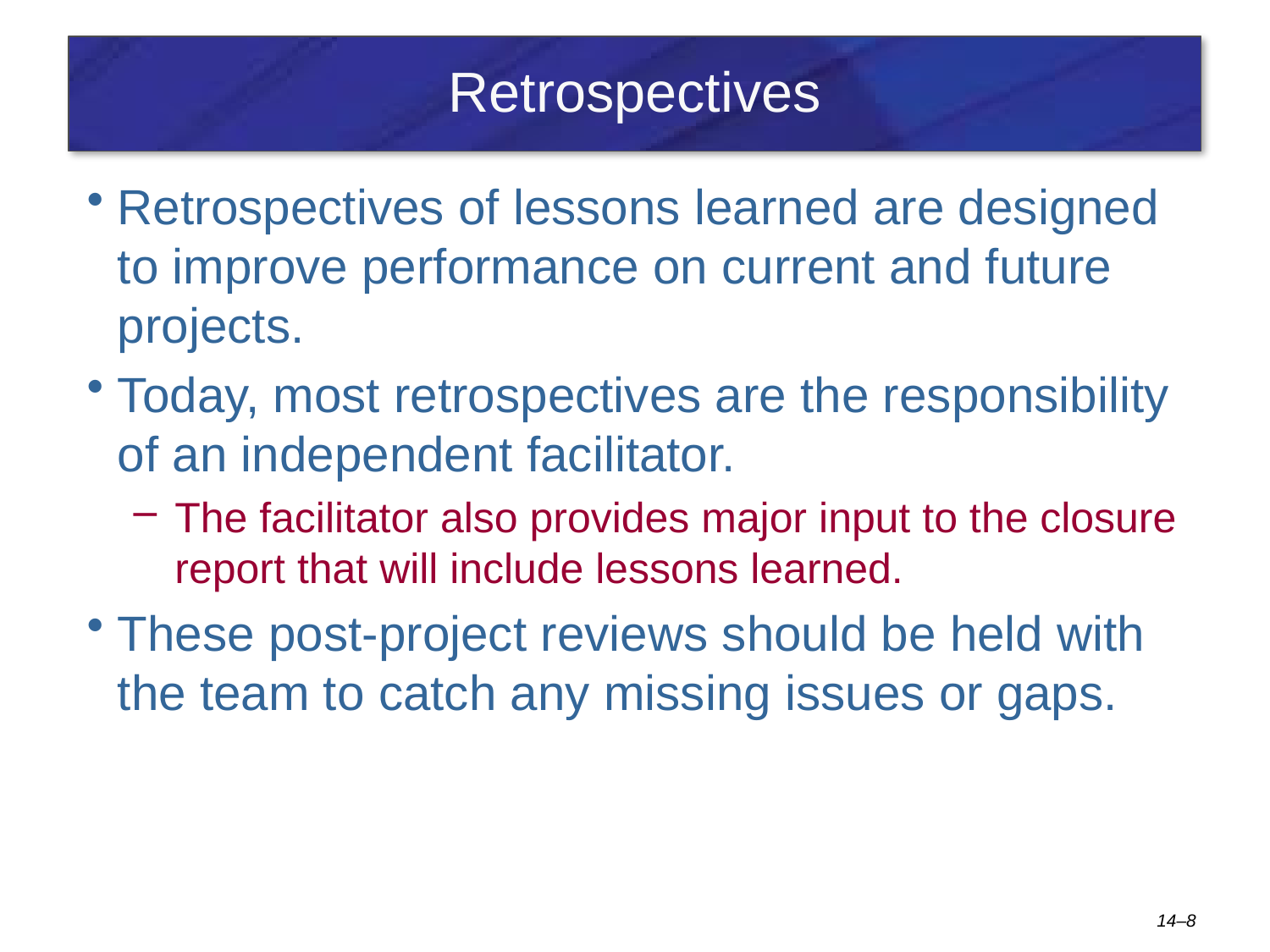

# Retrospectives
Retrospectives of lessons learned are designed to improve performance on current and future projects.
Today, most retrospectives are the responsibility of an independent facilitator.
The facilitator also provides major input to the closure report that will include lessons learned.
These post-project reviews should be held with the team to catch any missing issues or gaps.
14–8